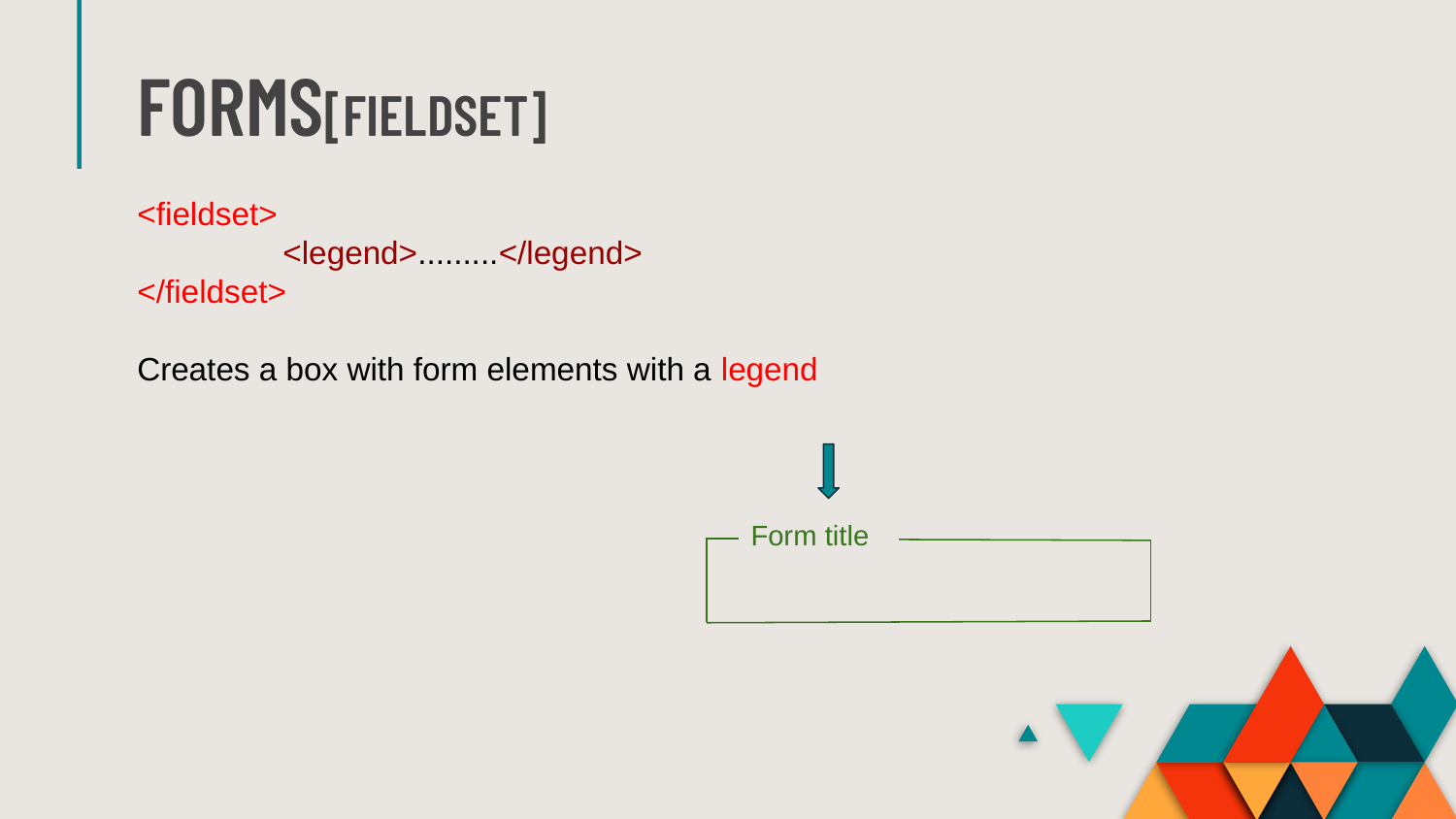

# FORMS[FIELDSET]
<fieldset>
	<legend>.........</legend>
</fieldset>

Creates a box with form elements with a legend

Form title